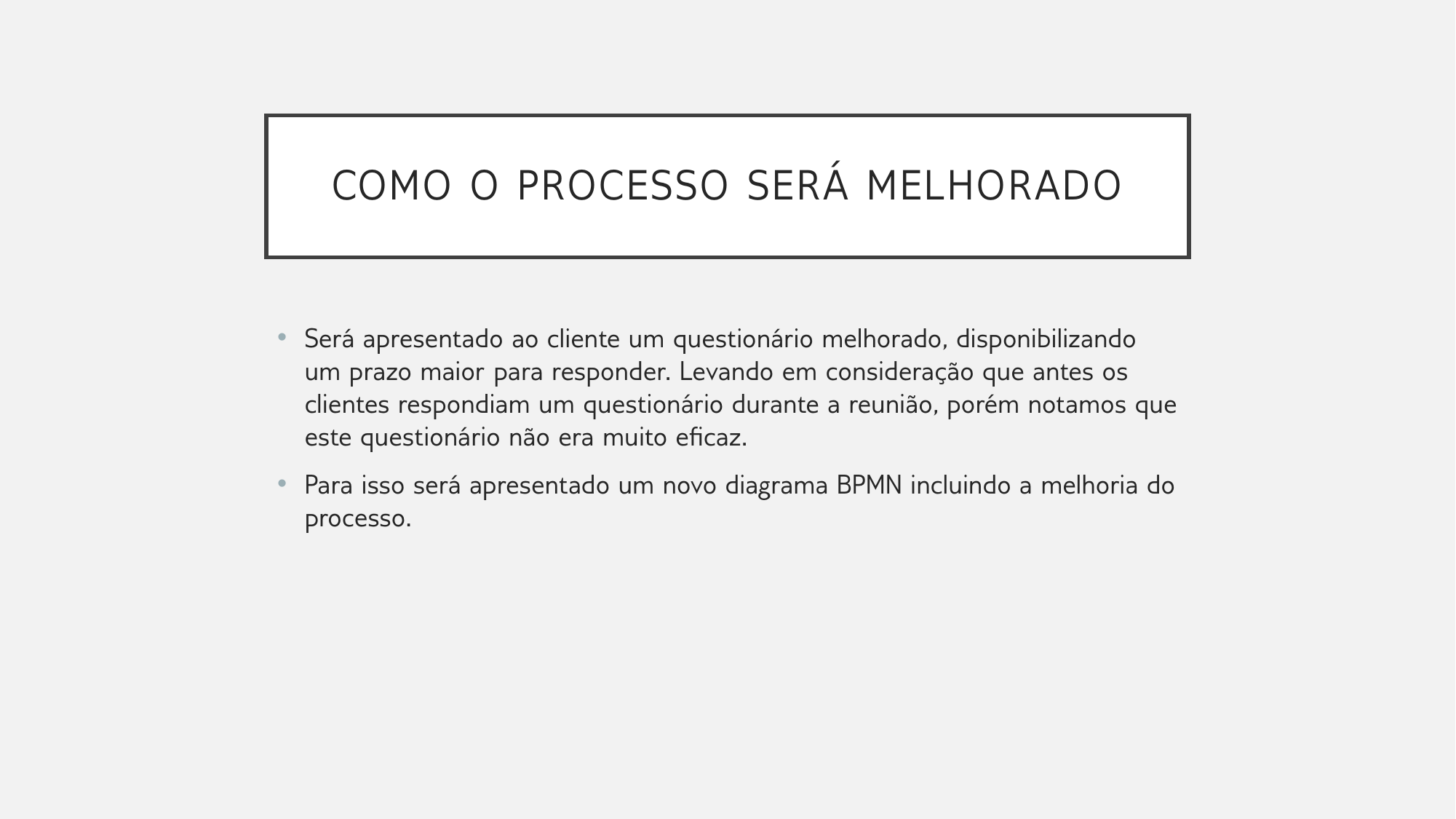

# Como o processo será melhorado
Será apresentado ao cliente um questionário melhorado, disponibilizando um prazo maior para responder. Levando em consideração que antes os clientes respondiam um questionário durante a reunião, porém notamos que este questionário não era muito eficaz.
Para isso será apresentado um novo diagrama BPMN incluindo a melhoria do processo.